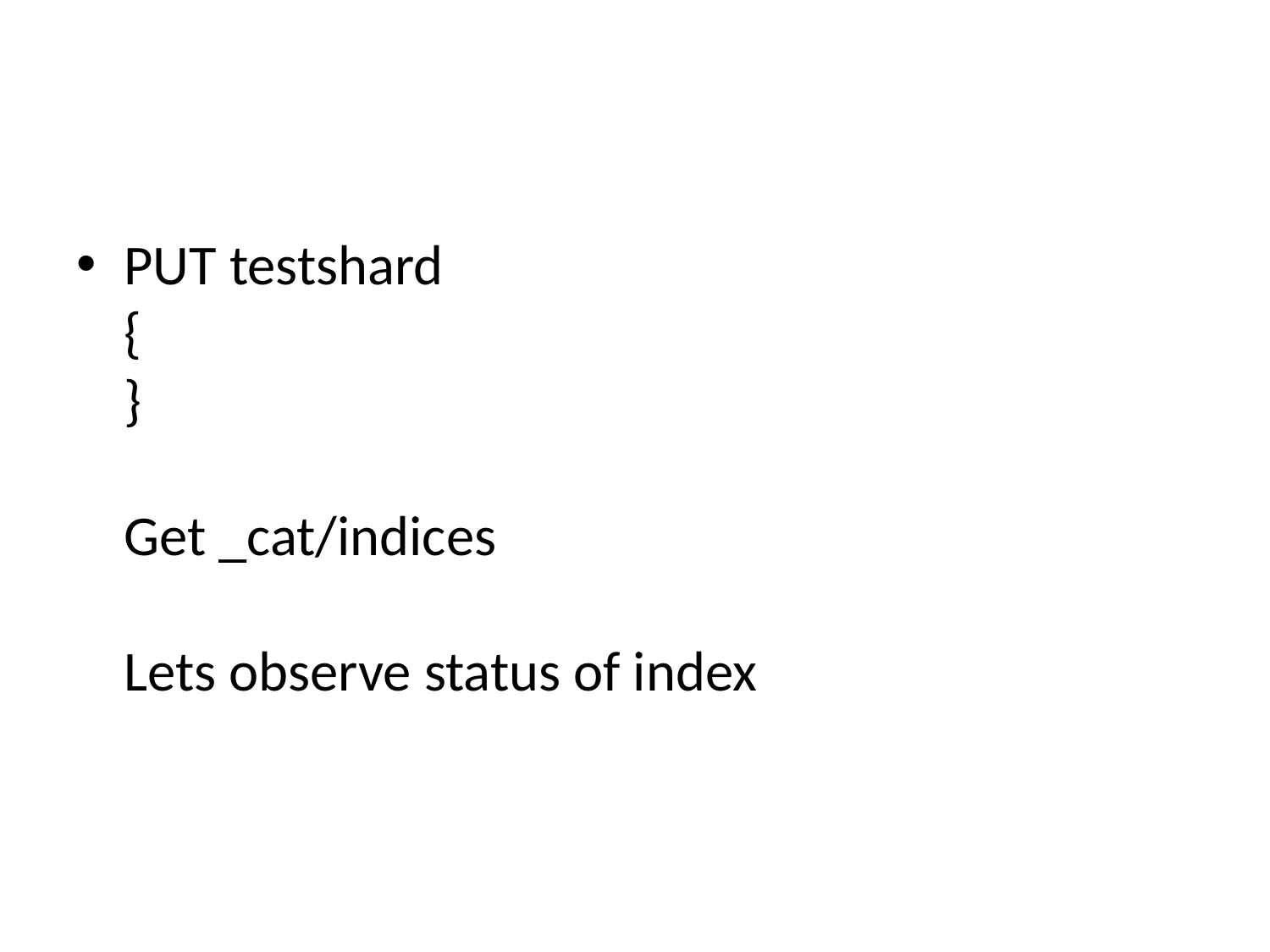

#
PUT testshard
{
}
Get _cat/indices
Lets observe status of index